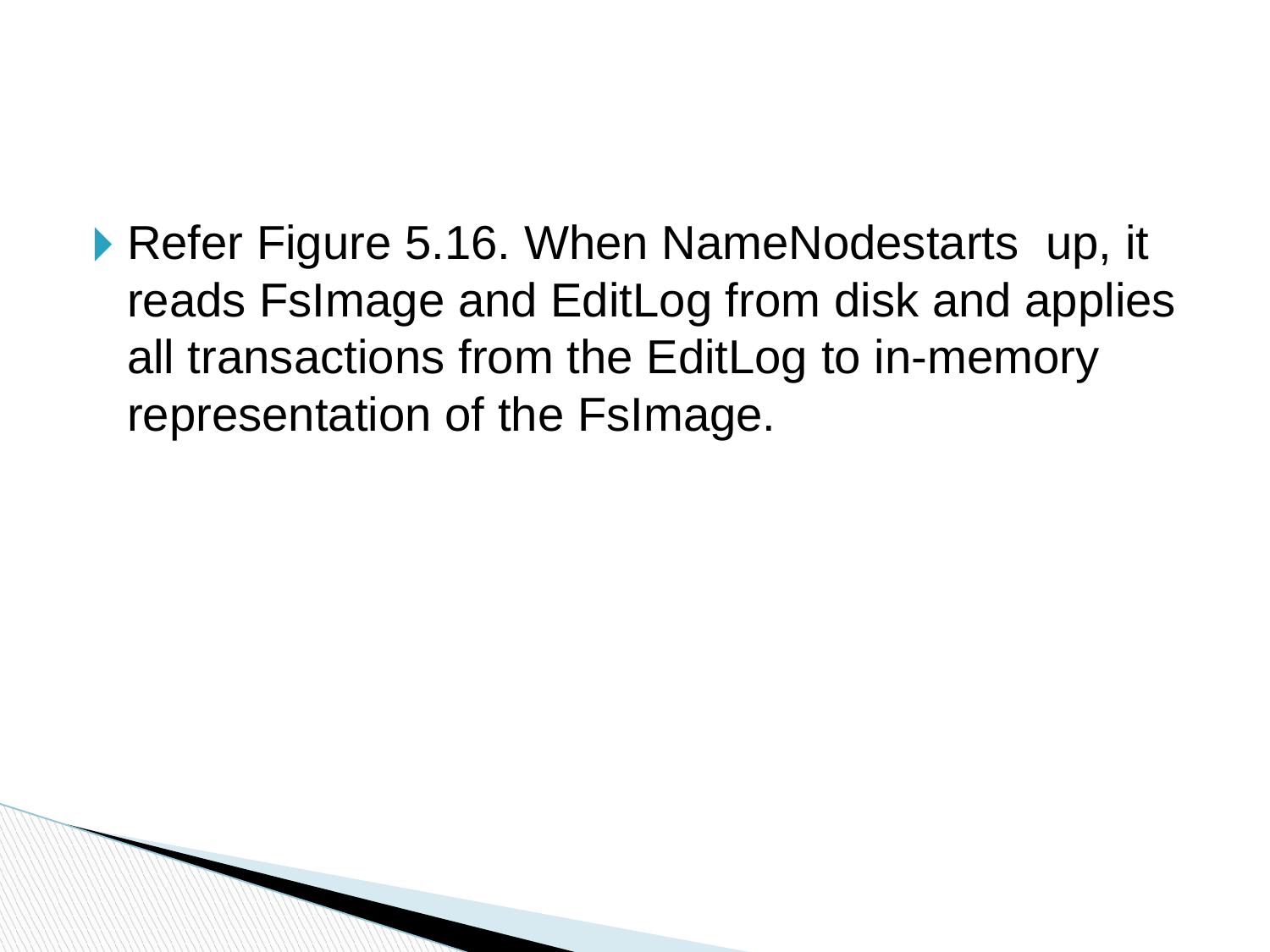

#
Refer Figure 5.16. When NameNodestarts  up, it reads FsImage and EditLog from disk and applies all transactions from the EditLog to in-memory  representation of the FsImage.